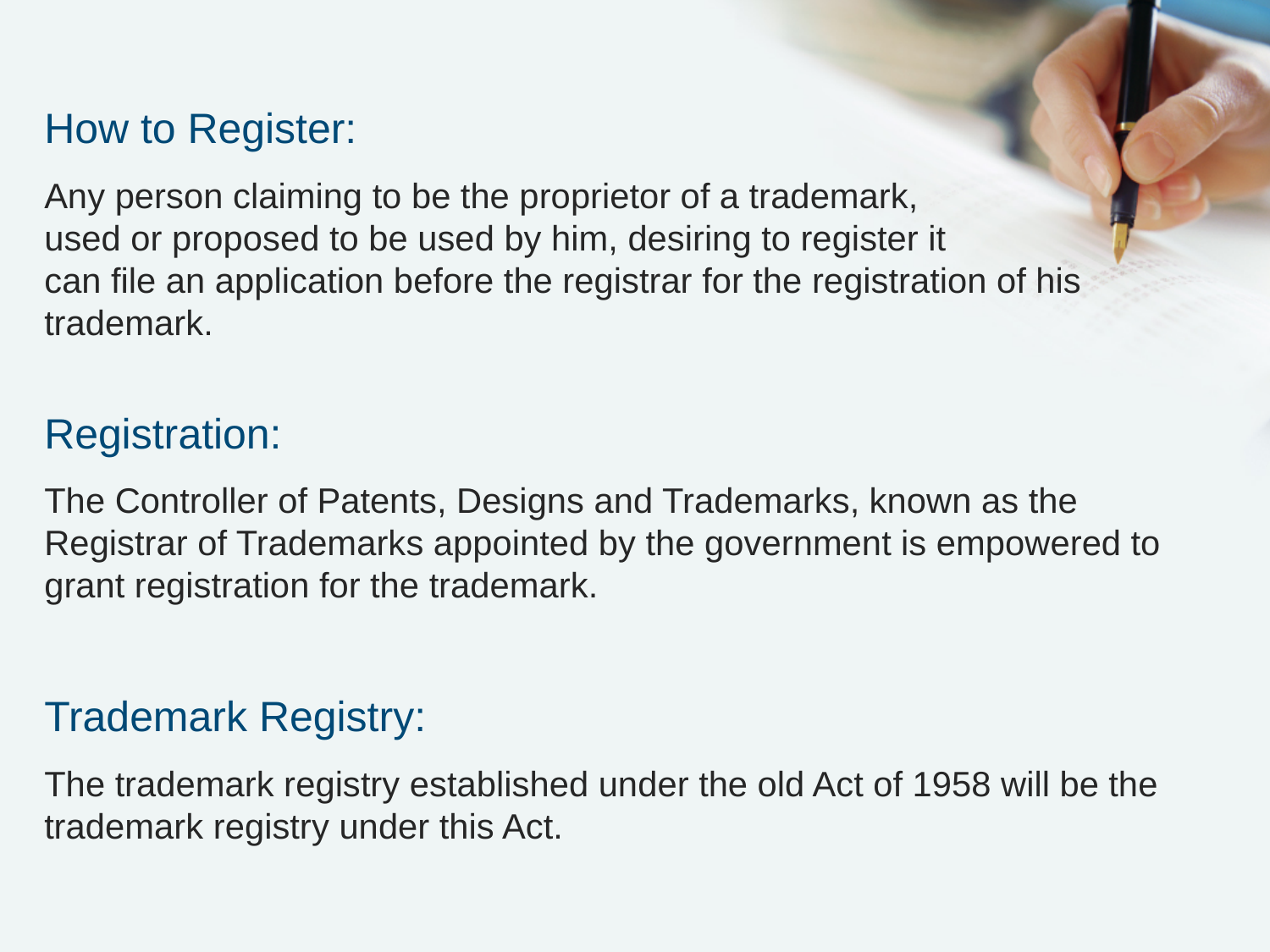

How to Register:
Any person claiming to be the proprietor of a trademark,
used or proposed to be used by him, desiring to register it
can file an application before the registrar for the registration of his trademark.

Registration:
The Controller of Patents, Designs and Trademarks, known as the Registrar of Trademarks appointed by the government is empowered to grant registration for the trademark.

Trademark Registry:
The trademark registry established under the old Act of 1958 will be the trademark registry under this Act.